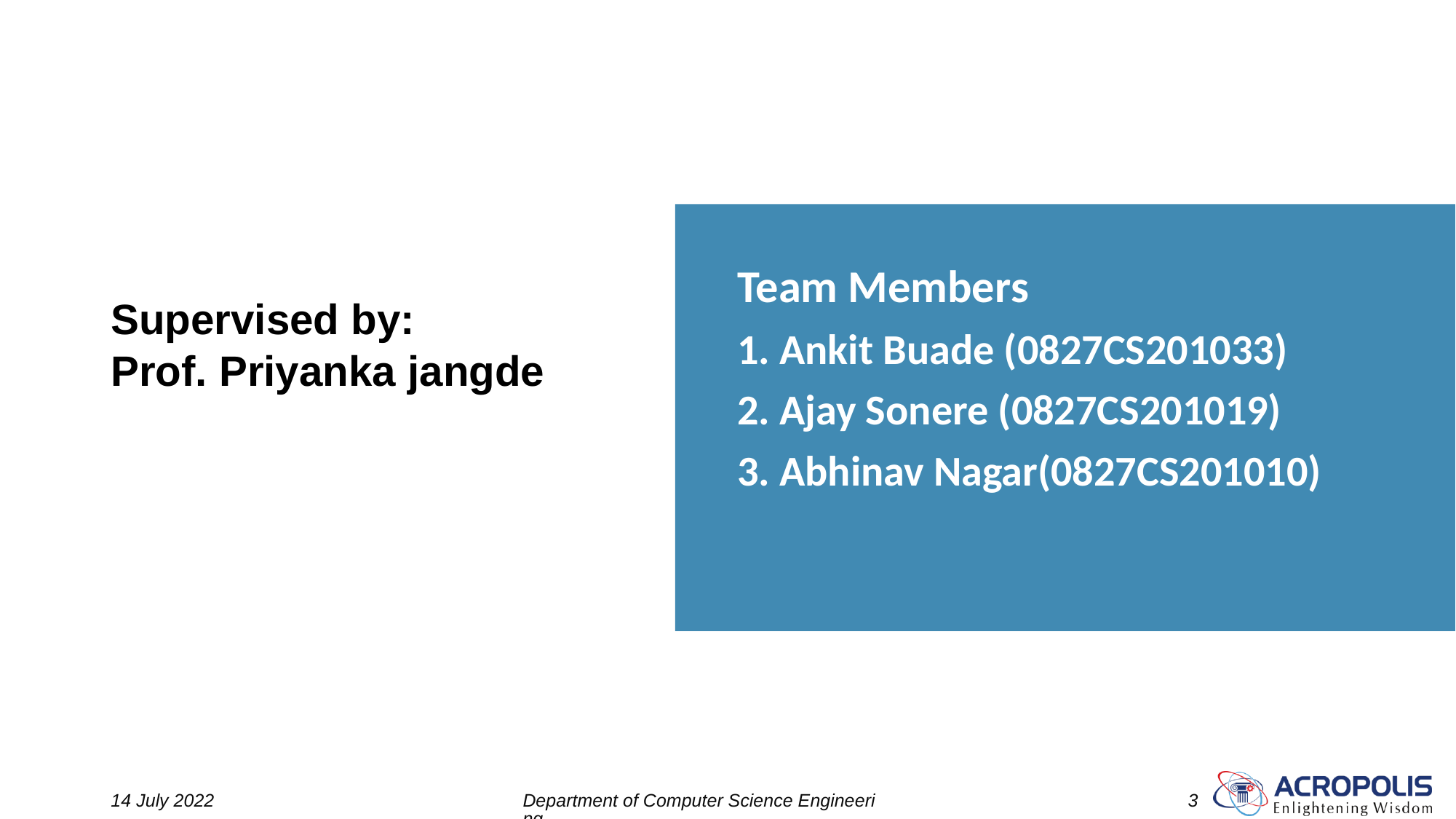

Team Members
1. Ankit Buade (0827CS201033)
2. Ajay Sonere (0827CS201019)
3. Abhinav Nagar(0827CS201010)

# Supervised by: Prof. Priyanka jangde
14 July 2022
Department of Computer Science Engineering
3